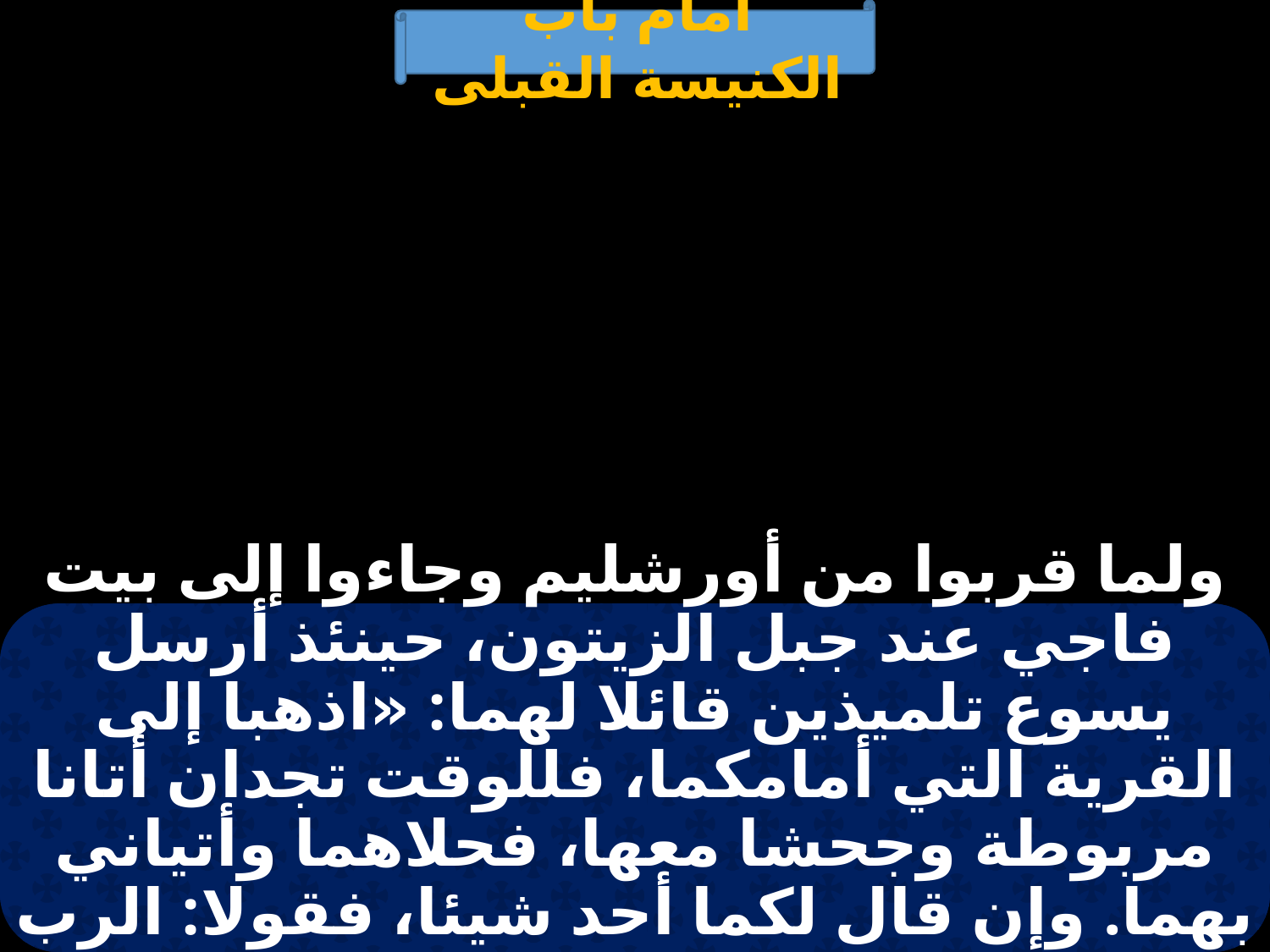

أمام باب الكنيسة القبلى
ولما قربوا من أورشليم وجاءوا إلى بيت فاجي عند جبل الزيتون، حينئذ أرسل يسوع تلميذين قائلا لهما: «اذهبا إلى القرية التي أمامكما، فللوقت تجدان أتانا مربوطة وجحشا معها، فحلاهما وأتياني بهما. وإن قال لكما أحد شيئا، فقولا: الرب محتاج إليهما. فللوقت يرسلهما».